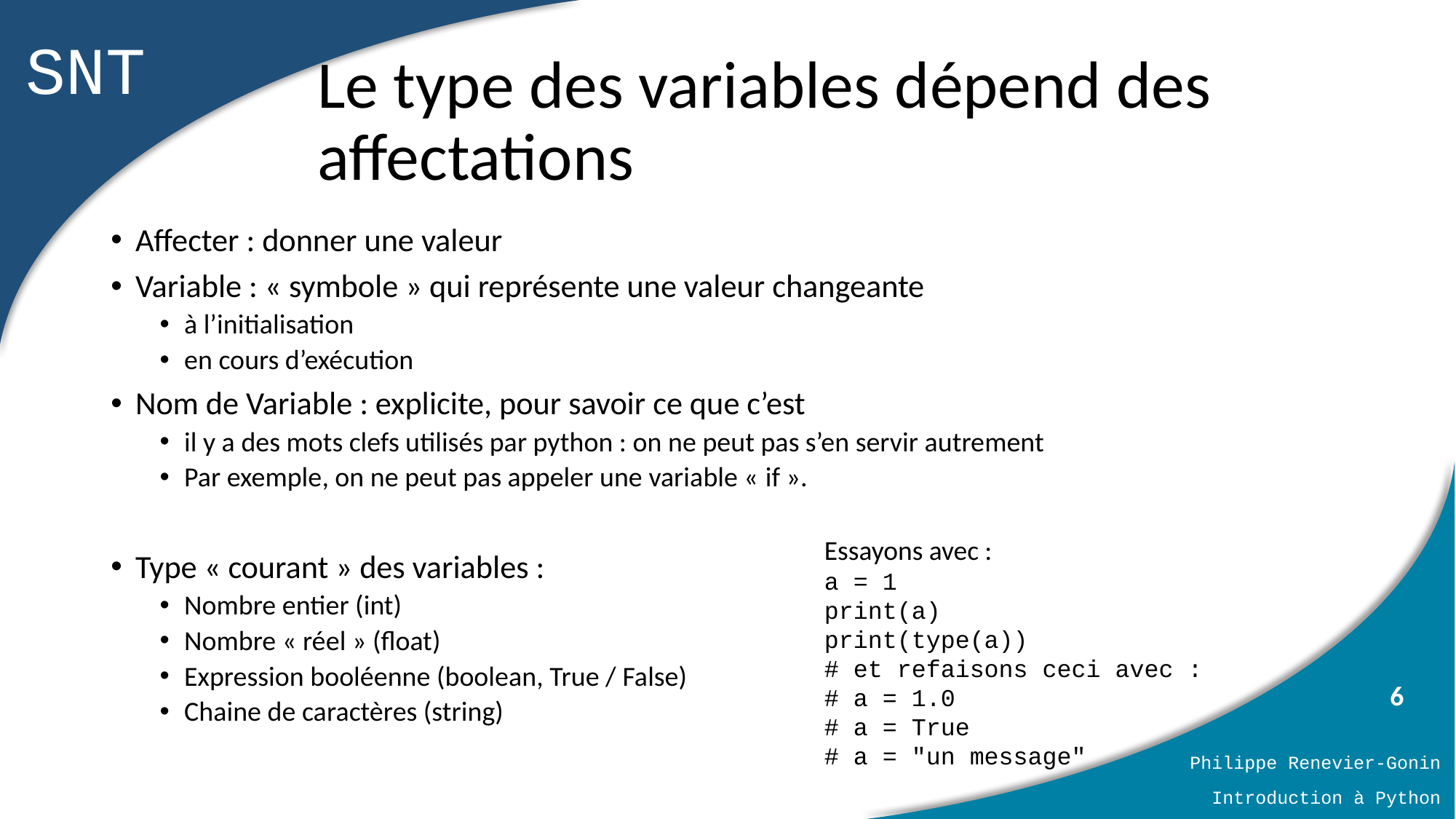

# Le type des variables dépend des affectations
Affecter : donner une valeur
Variable : « symbole » qui représente une valeur changeante
à l’initialisation
en cours d’exécution
Nom de Variable : explicite, pour savoir ce que c’est
il y a des mots clefs utilisés par python : on ne peut pas s’en servir autrement
Par exemple, on ne peut pas appeler une variable « if ».

Type « courant » des variables :
Nombre entier (int)
Nombre « réel » (float)
Expression booléenne (boolean, True / False)
Chaine de caractères (string)
Essayons avec :
a = 1
print(a)
print(type(a))
# et refaisons ceci avec :
# a = 1.0
# a = True
# a = "un message"